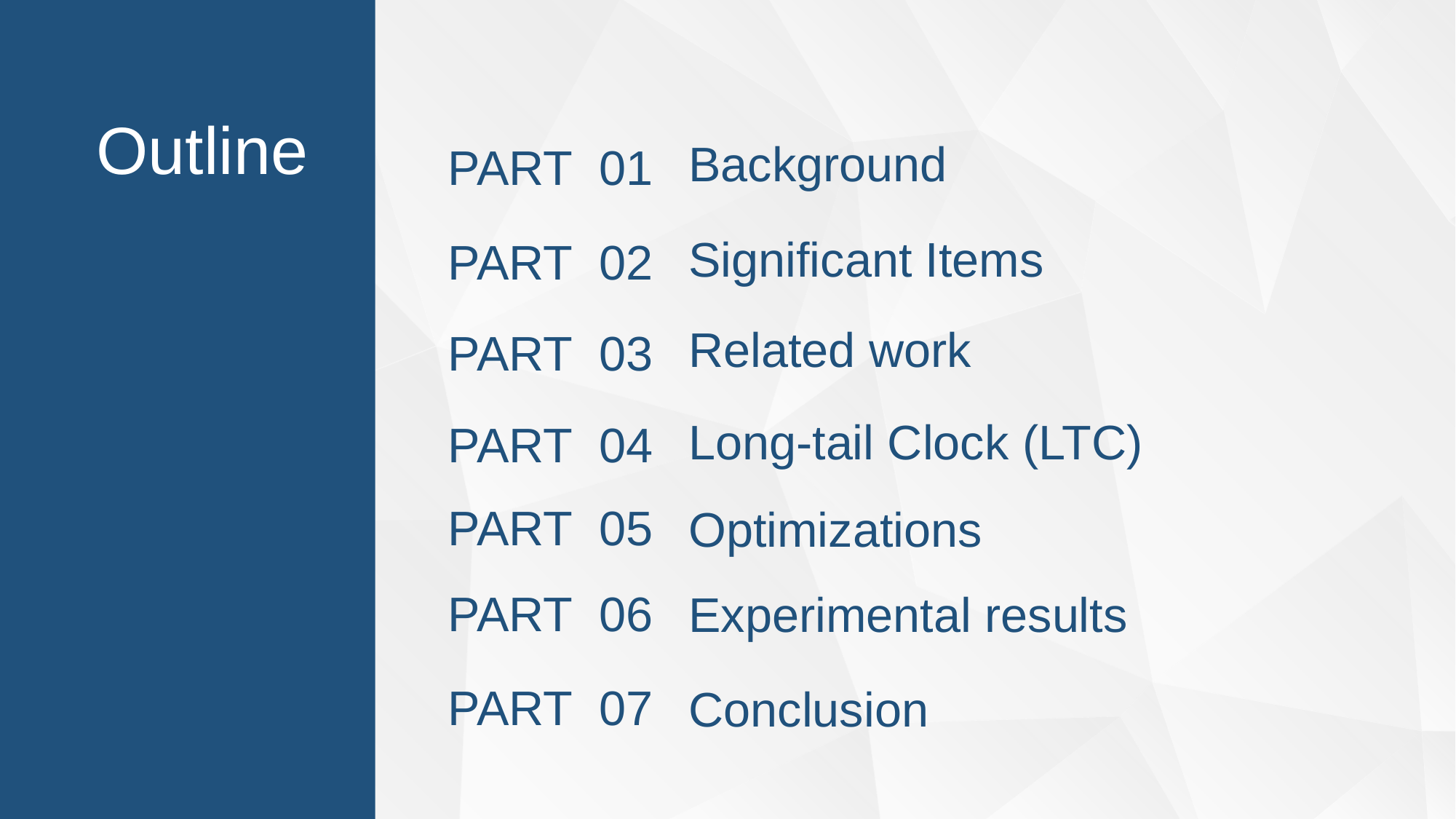

Outline
Background
PART  01
Significant Items
PART  02
Related work
PART  03

Long-tail Clock (LTC)
PART  04

PART  05

Optimizations
PART  06

Experimental results
PART  07

Conclusion